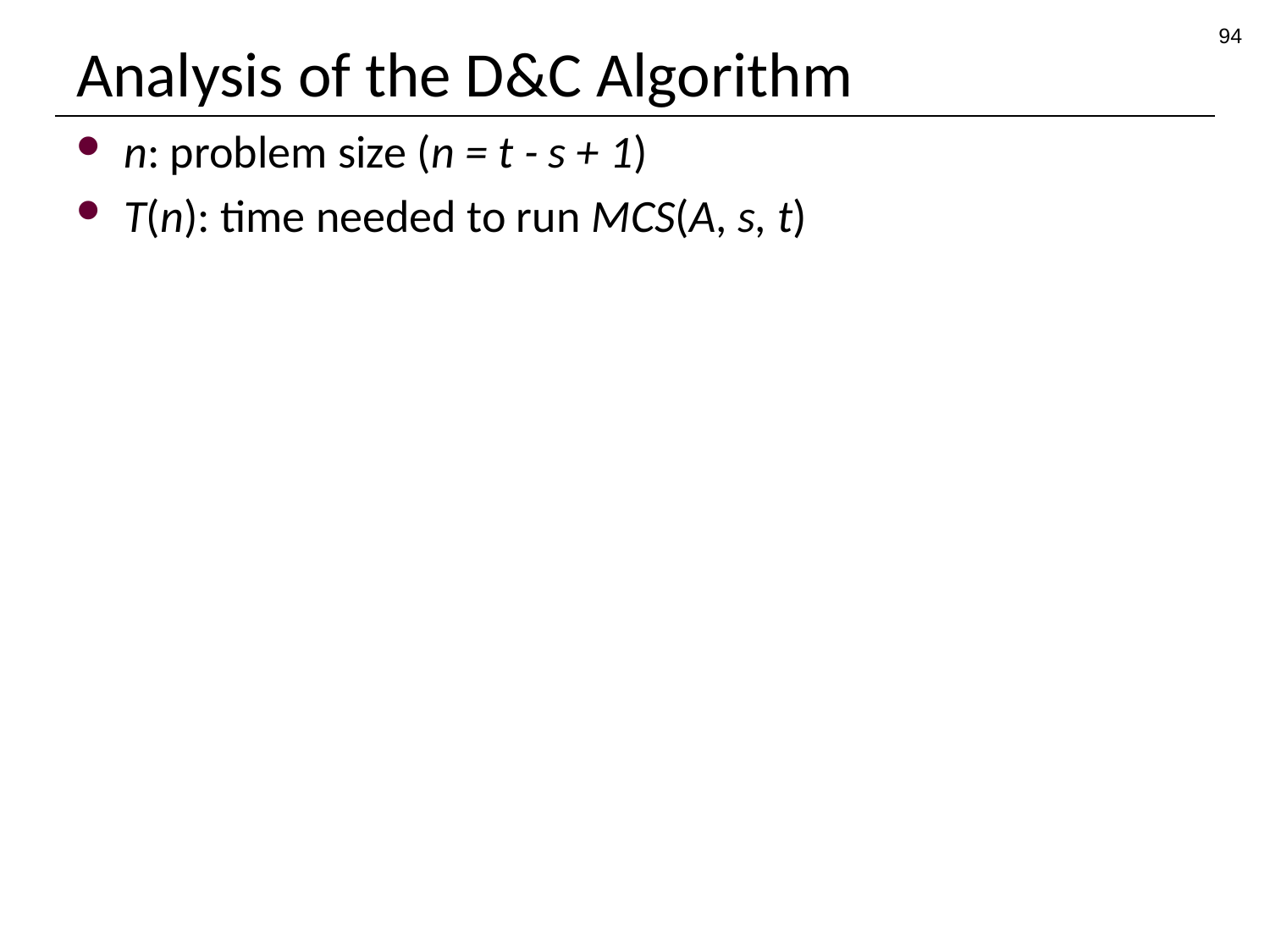

94
# Analysis of the D&C Algorithm
n: problem size (n = t - s + 1)
T(n): time needed to run MCS(A, s, t)